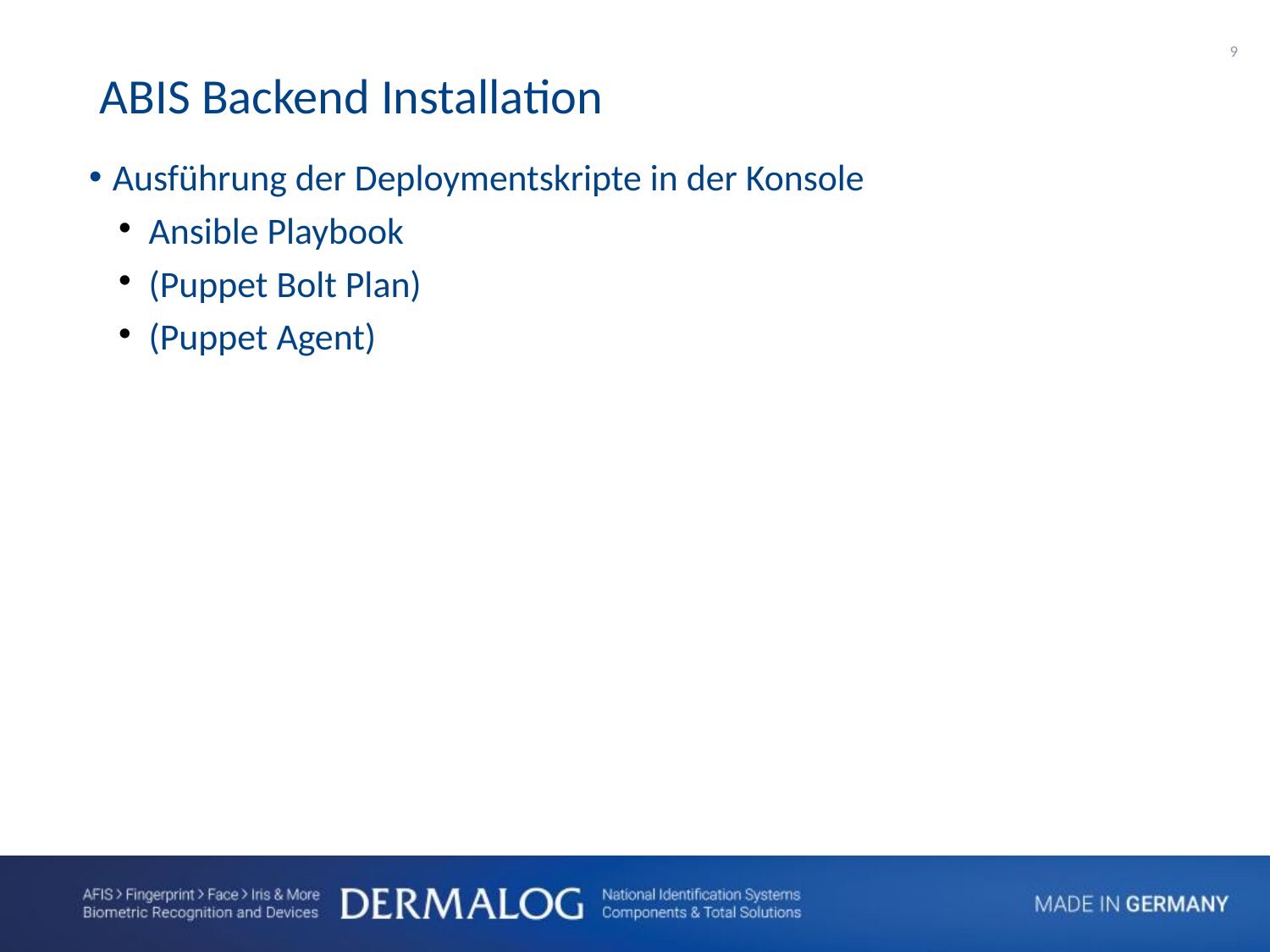

9
ABIS Backend Installation
Ausführung der Deploymentskripte in der Konsole
Ansible Playbook
(Puppet Bolt Plan)
(Puppet Agent)